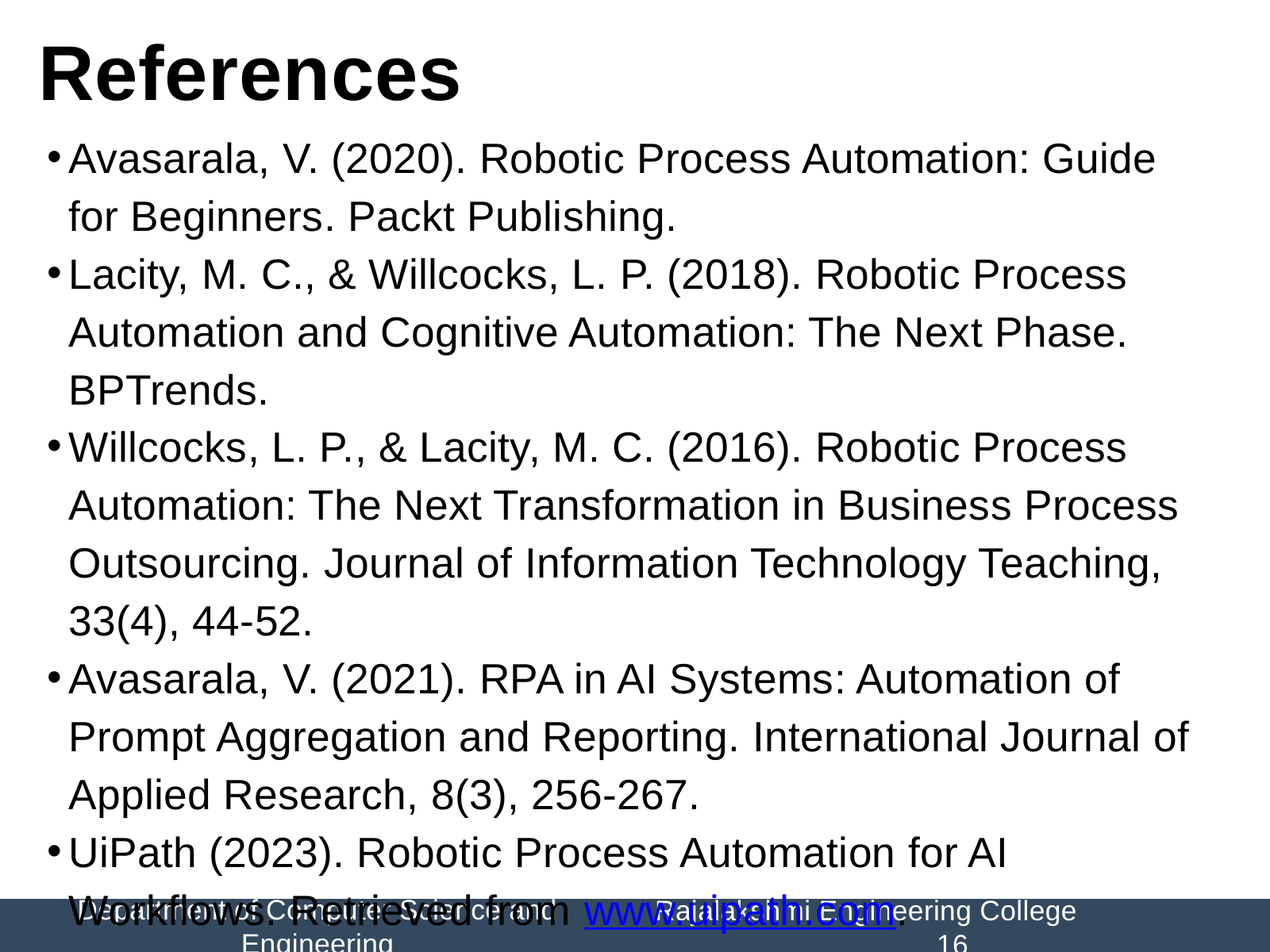

References

Avasarala, V. (2020). Robotic Process Automation: Guide for Beginners. Packt Publishing.
Lacity, M. C., & Willcocks, L. P. (2018). Robotic Process Automation and Cognitive Automation: The Next Phase. BPTrends.
Willcocks, L. P., & Lacity, M. C. (2016). Robotic Process Automation: The Next Transformation in Business Process Outsourcing. Journal of Information Technology Teaching, 33(4), 44-52.
Avasarala, V. (2021). RPA in AI Systems: Automation of Prompt Aggregation and Reporting. International Journal of Applied Research, 8(3), 256-267.
UiPath (2023). Robotic Process Automation for AI Workflows. Retrieved from www.uipath.com.

Department of Computer Science and Engineering

Rajalakshmi Engineering College 		16